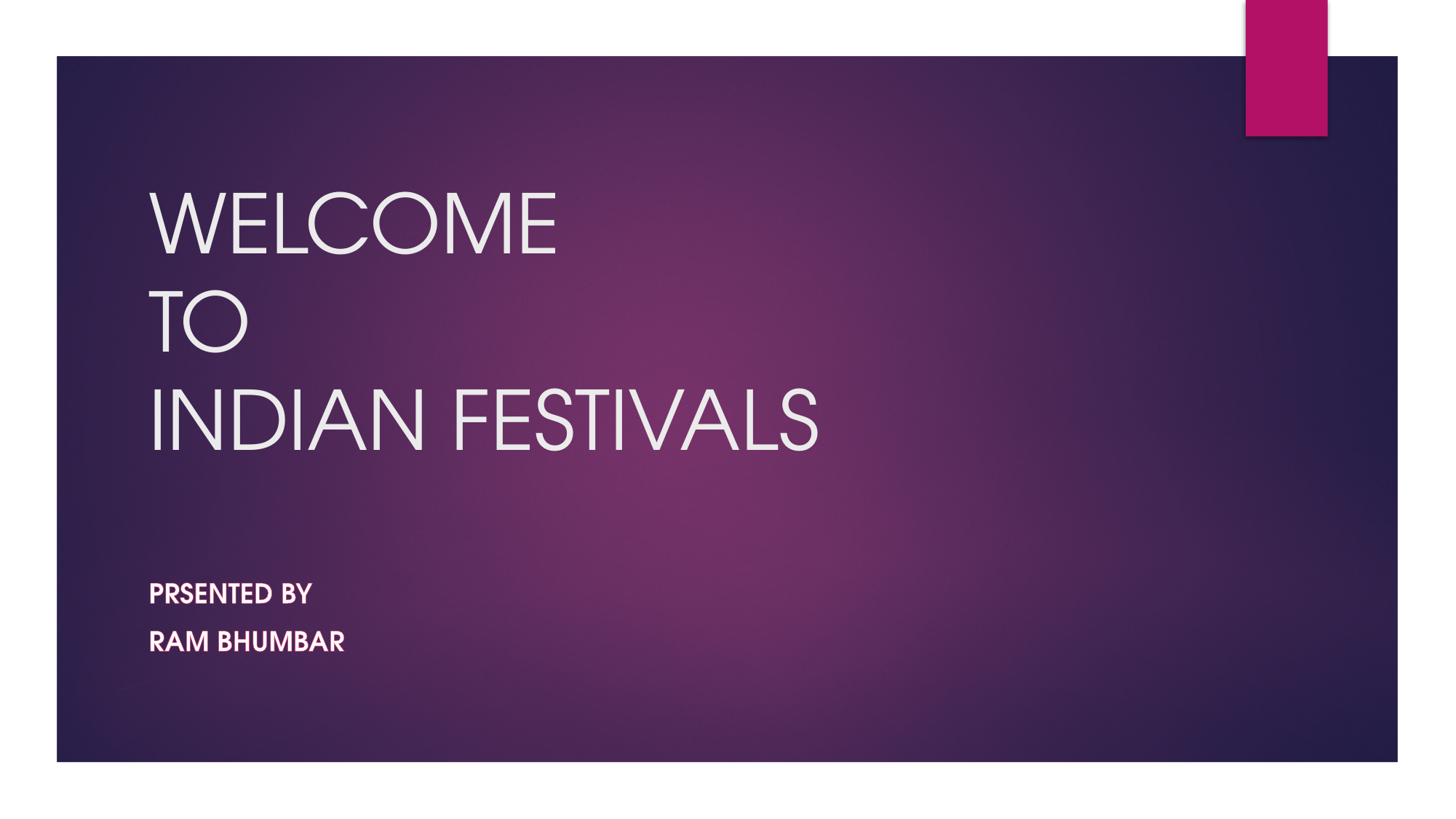

# WELCOME TO INDIAN FESTIVALS

PRSENTED BY
RAM BHUMBAR